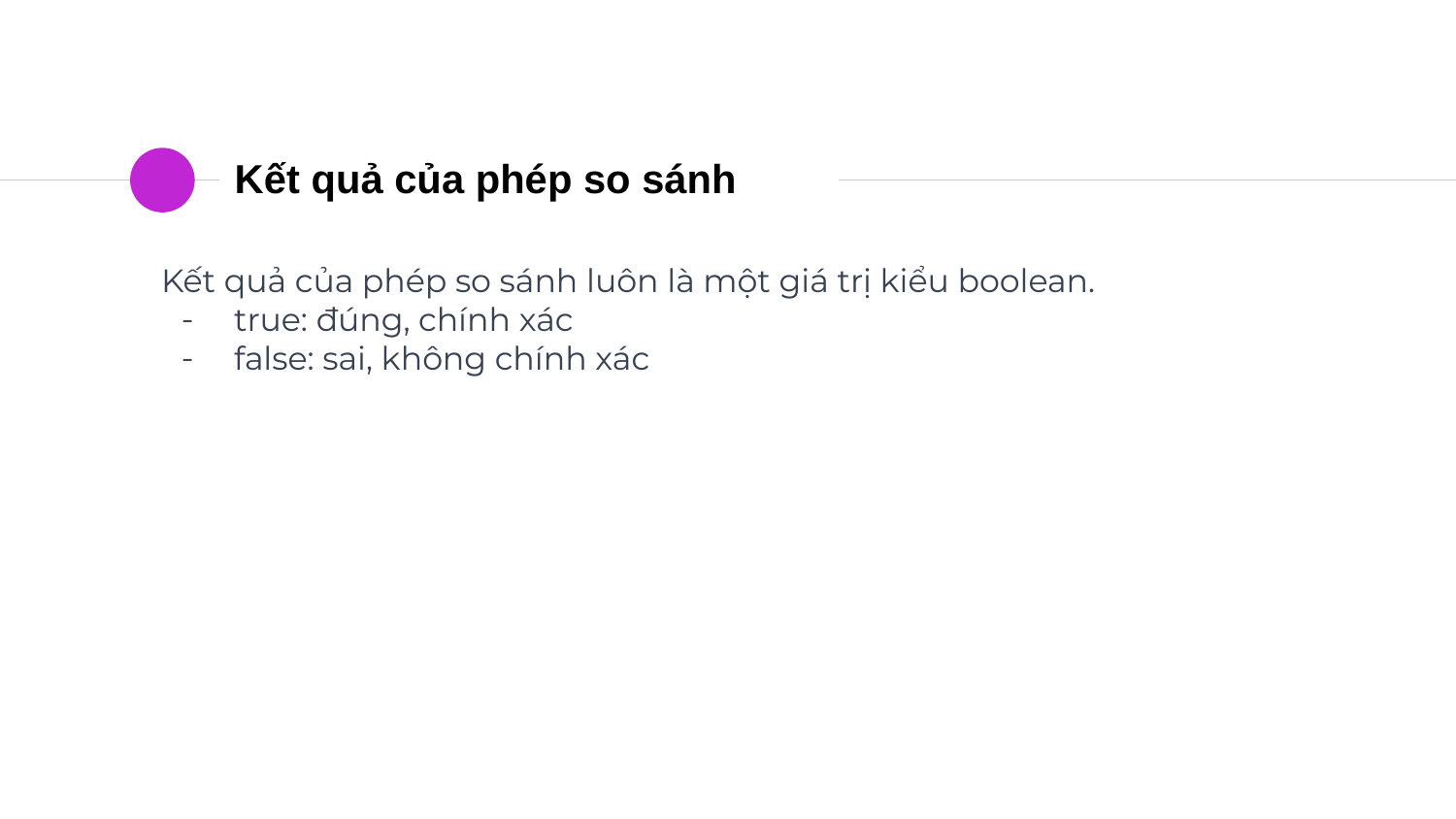

# Kết quả của phép so sánh
Kết quả của phép so sánh luôn là một giá trị kiểu boolean.
true: đúng, chính xác
false: sai, không chính xác